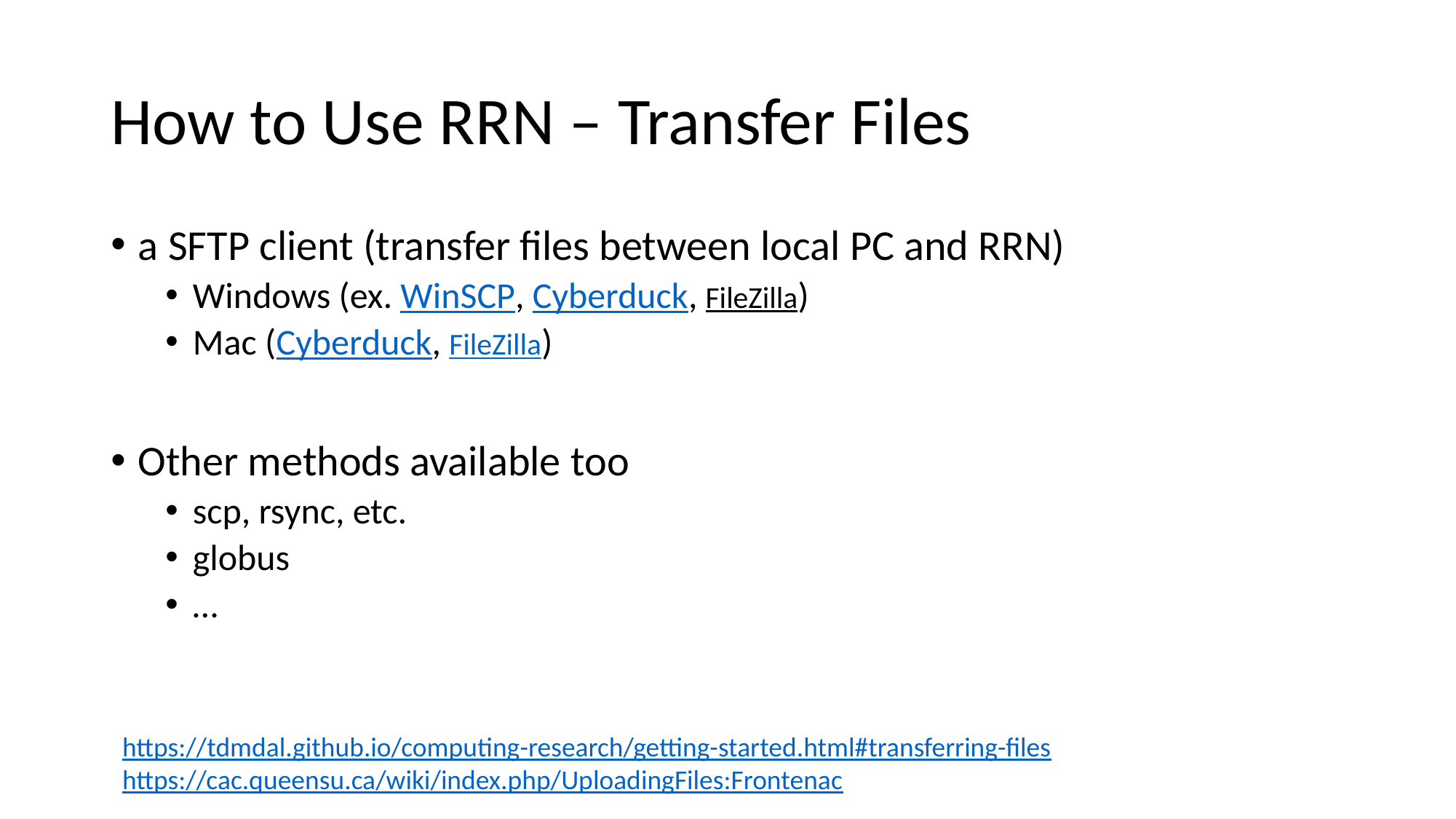

# How to Use RRN – Transfer Files
a SFTP client (transfer files between local PC and RRN)
Windows (ex. WinSCP, Cyberduck, FileZilla)
Mac (Cyberduck, FileZilla)

Other methods available too
scp, rsync, etc.
globus
…
https://tdmdal.github.io/computing-research/getting-started.html#transferring-files
https://cac.queensu.ca/wiki/index.php/UploadingFiles:Frontenac